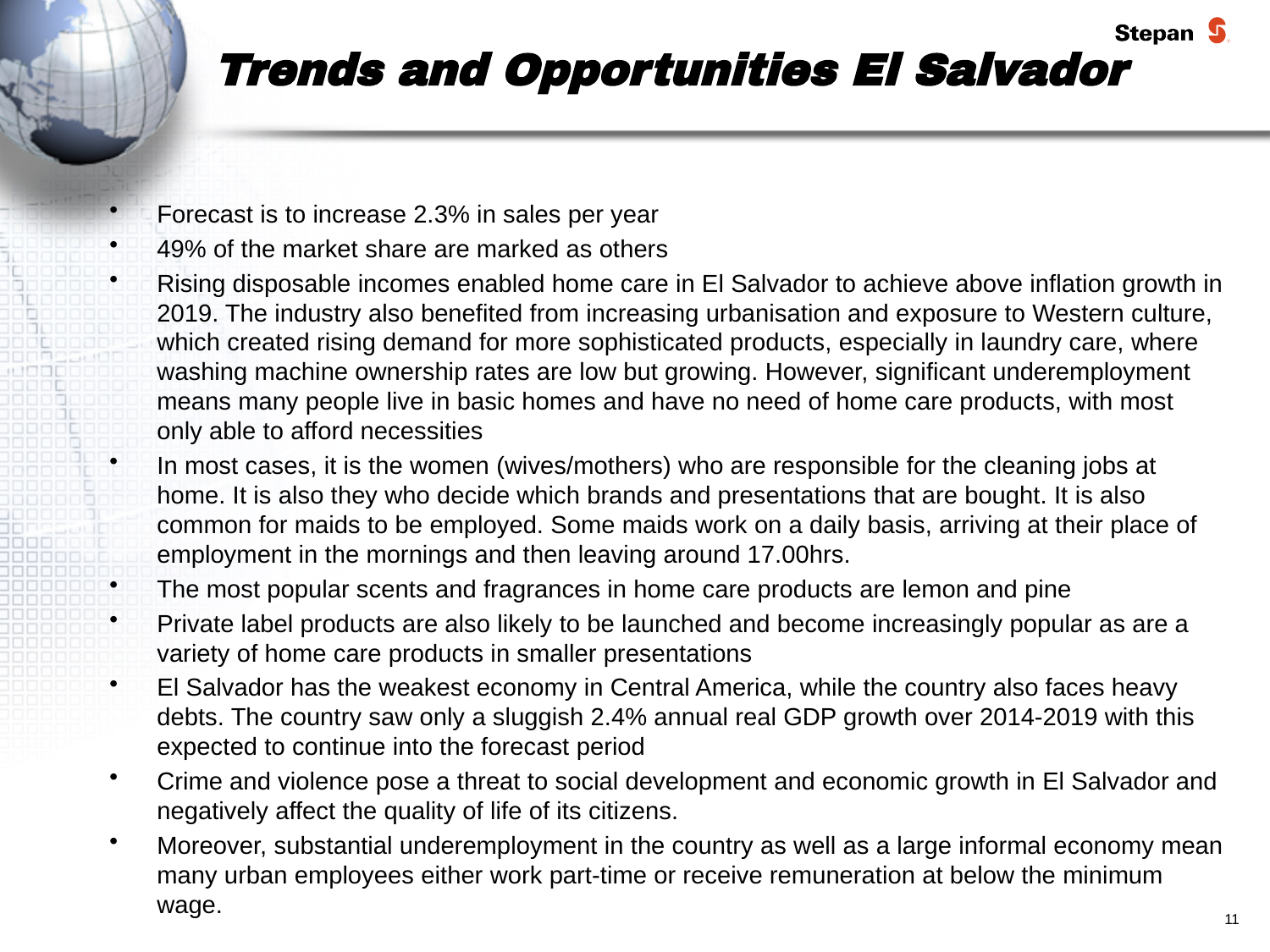

# Trends and Opportunities El Salvador
Forecast is to increase 2.3% in sales per year
49% of the market share are marked as others
Rising disposable incomes enabled home care in El Salvador to achieve above inflation growth in 2019. The industry also benefited from increasing urbanisation and exposure to Western culture, which created rising demand for more sophisticated products, especially in laundry care, where washing machine ownership rates are low but growing. However, significant underemployment means many people live in basic homes and have no need of home care products, with most only able to afford necessities
In most cases, it is the women (wives/mothers) who are responsible for the cleaning jobs at home. It is also they who decide which brands and presentations that are bought. It is also common for maids to be employed. Some maids work on a daily basis, arriving at their place of employment in the mornings and then leaving around 17.00hrs.
The most popular scents and fragrances in home care products are lemon and pine
Private label products are also likely to be launched and become increasingly popular as are a variety of home care products in smaller presentations
El Salvador has the weakest economy in Central America, while the country also faces heavy debts. The country saw only a sluggish 2.4% annual real GDP growth over 2014-2019 with this expected to continue into the forecast period
Crime and violence pose a threat to social development and economic growth in El Salvador and negatively affect the quality of life of its citizens.
Moreover, substantial underemployment in the country as well as a large informal economy mean many urban employees either work part-time or receive remuneration at below the minimum wage.
11